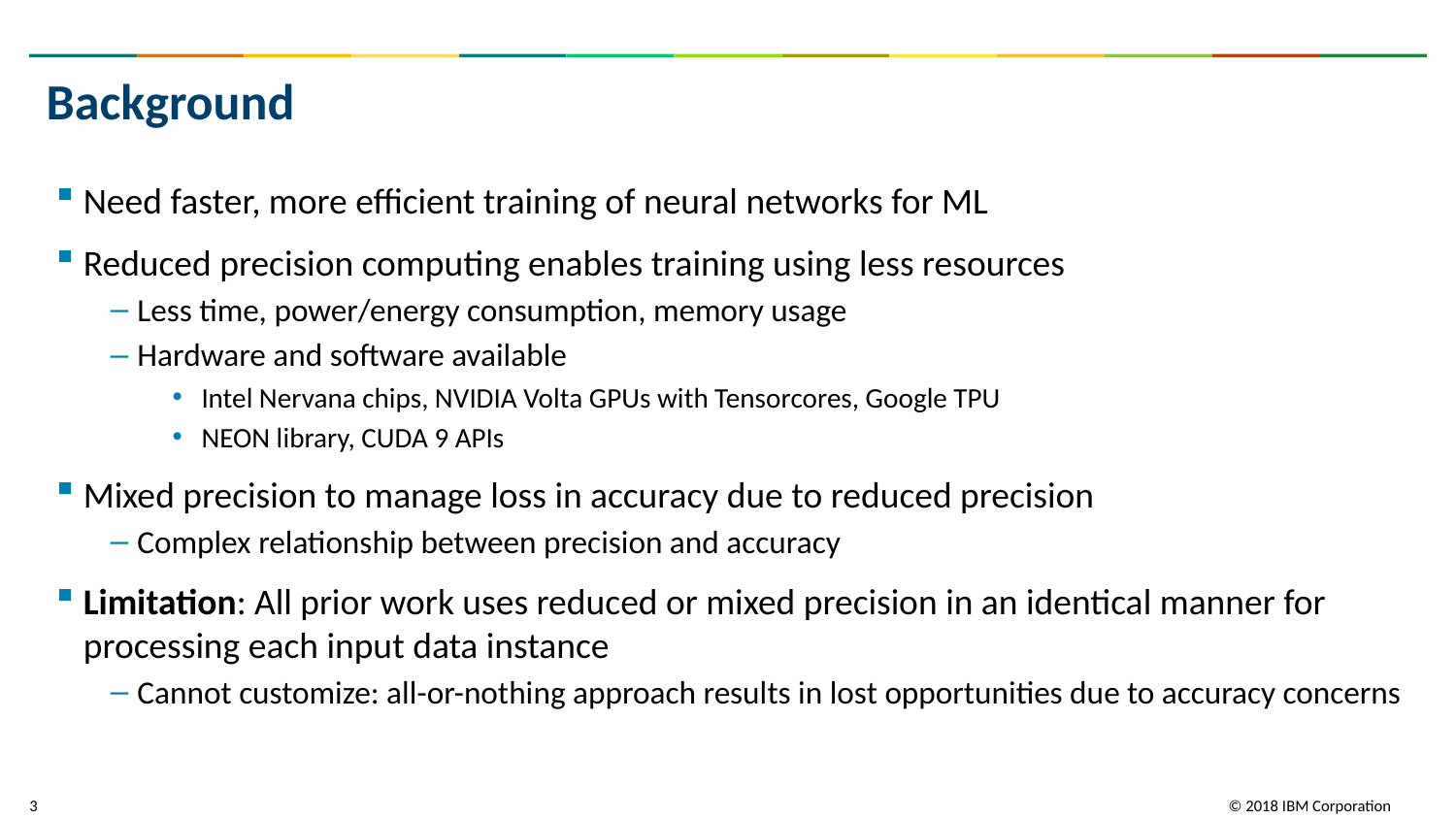

# Background
Need faster, more efficient training of neural networks for ML
Reduced precision computing enables training using less resources
Less time, power/energy consumption, memory usage
Hardware and software available
Intel Nervana chips, NVIDIA Volta GPUs with Tensorcores, Google TPU
NEON library, CUDA 9 APIs
Mixed precision to manage loss in accuracy due to reduced precision
Complex relationship between precision and accuracy
Limitation: All prior work uses reduced or mixed precision in an identical manner for processing each input data instance
Cannot customize: all-or-nothing approach results in lost opportunities due to accuracy concerns